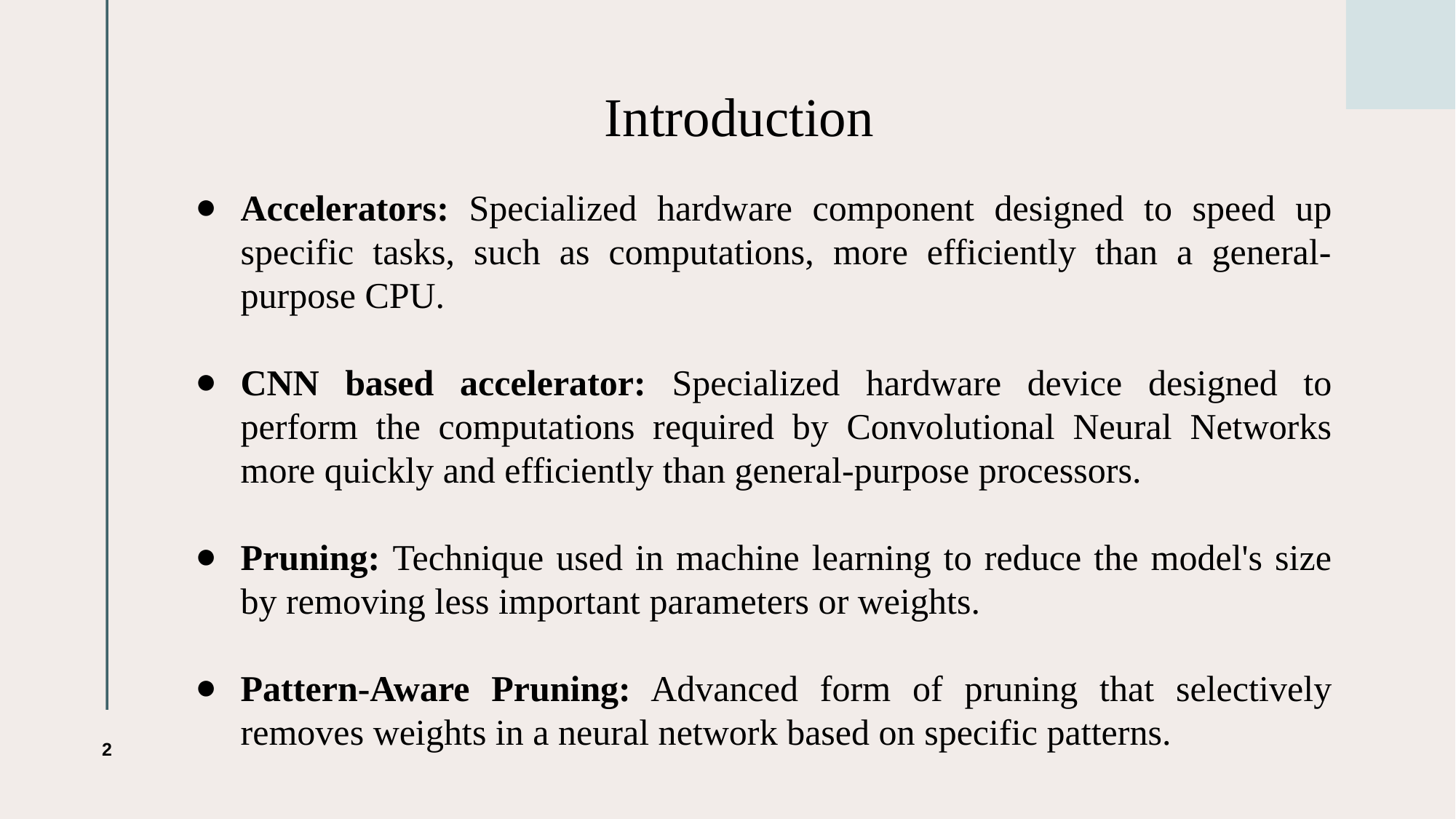

# Introduction
Accelerators: Specialized hardware component designed to speed up specific tasks, such as computations, more efficiently than a general-purpose CPU.

CNN based accelerator: Specialized hardware device designed to perform the computations required by Convolutional Neural Networks more quickly and efficiently than general-purpose processors.

Pruning: Technique used in machine learning to reduce the model's size by removing less important parameters or weights.

Pattern-Aware Pruning: Advanced form of pruning that selectively removes weights in a neural network based on specific patterns.
2